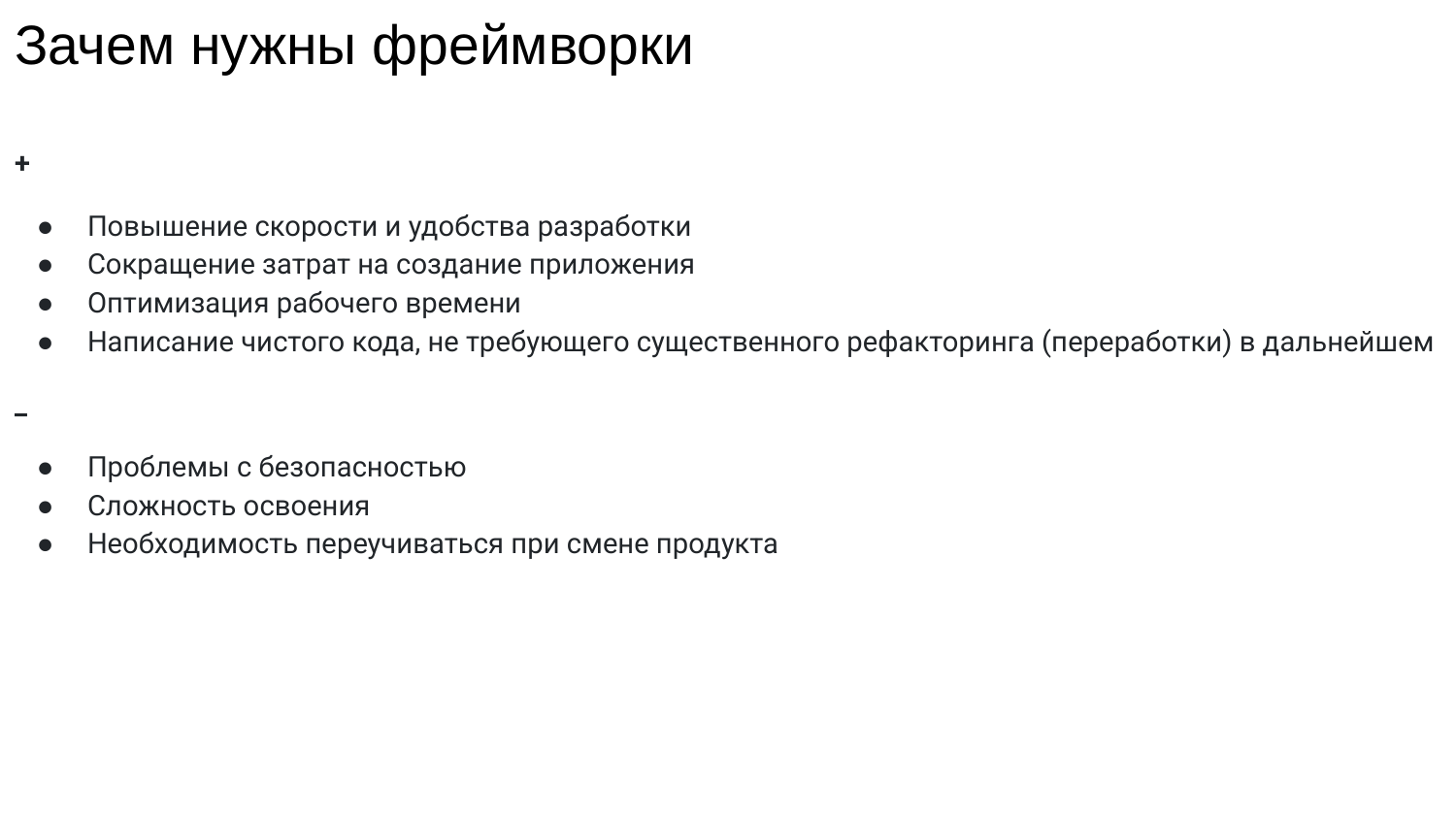

# Зачем нужны фреймворки
+
Повышение скорости и удобства разработки
Сокращение затрат на создание приложения
Оптимизация рабочего времени
Написание чистого кода, не требующего существенного рефакторинга (переработки) в дальнейшем
_
Проблемы с безопасностью
Сложность освоения
Необходимость переучиваться при смене продукта